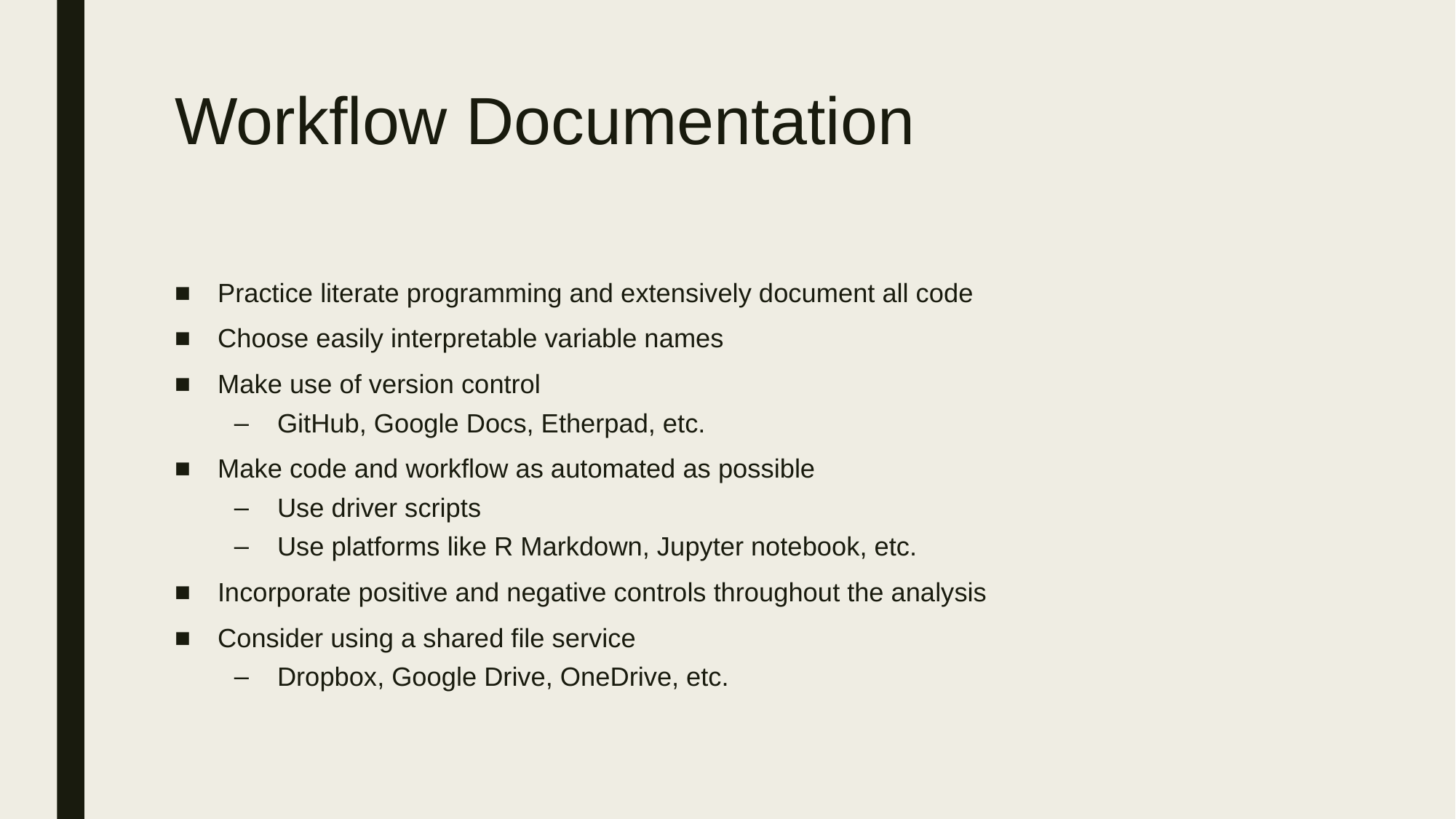

# Workflow Documentation
Practice literate programming and extensively document all code
Choose easily interpretable variable names
Make use of version control
GitHub, Google Docs, Etherpad, etc.
Make code and workflow as automated as possible
Use driver scripts
Use platforms like R Markdown, Jupyter notebook, etc.
Incorporate positive and negative controls throughout the analysis
Consider using a shared file service
Dropbox, Google Drive, OneDrive, etc.